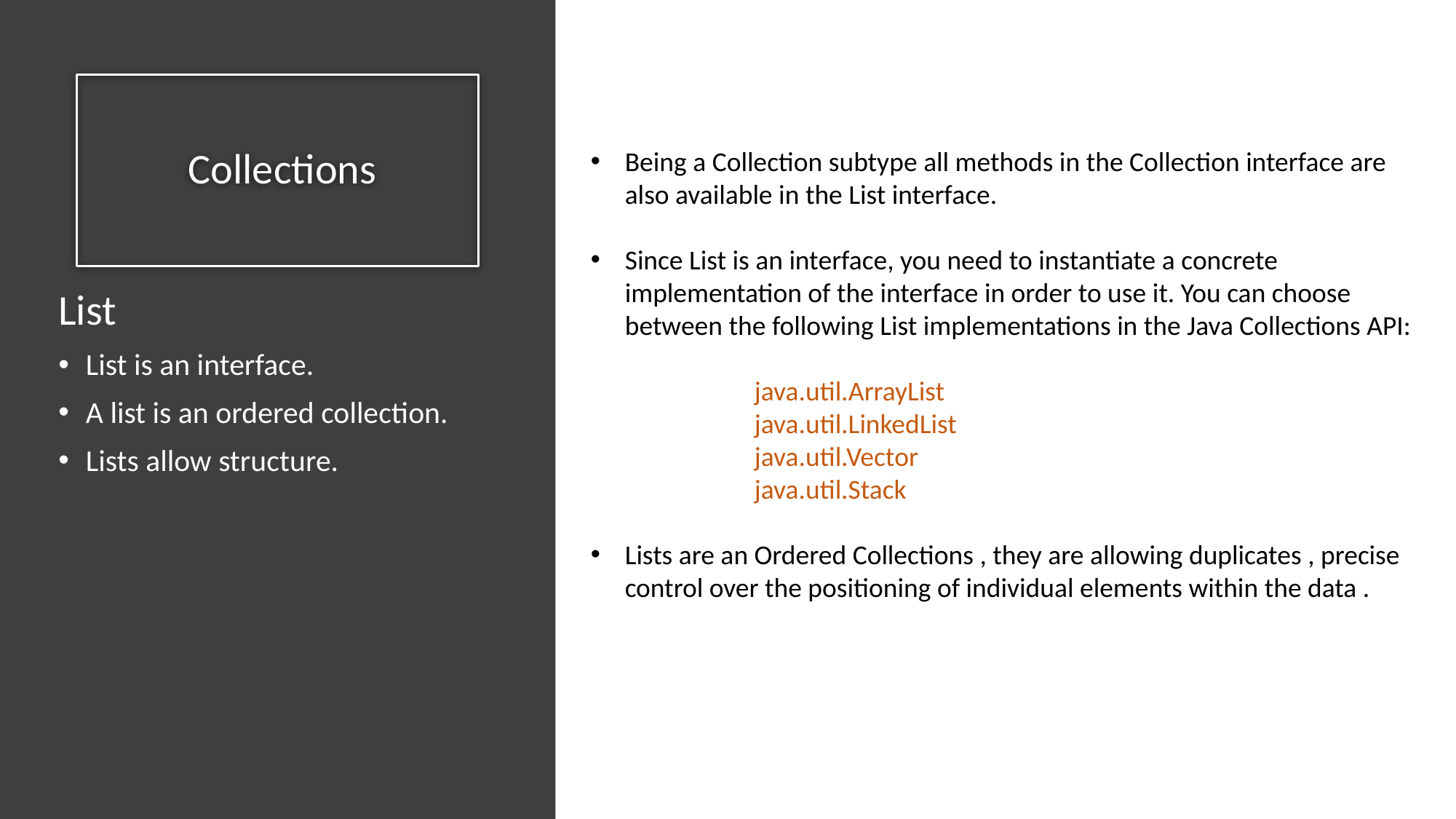

# Collections
Being a Collection subtype all methods in the Collection interface are also available in the List interface.

Since List is an interface, you need to instantiate a concrete implementation of the interface in order to use it. You can choose between the following List implementations in the Java Collections API:

java.util.ArrayList
java.util.LinkedList
java.util.Vector
java.util.Stack

Lists are an Ordered Collections , they are allowing duplicates , precise control over the positioning of individual elements within the data .
List
List is an interface.
A list is an ordered collection.
Lists allow structure.